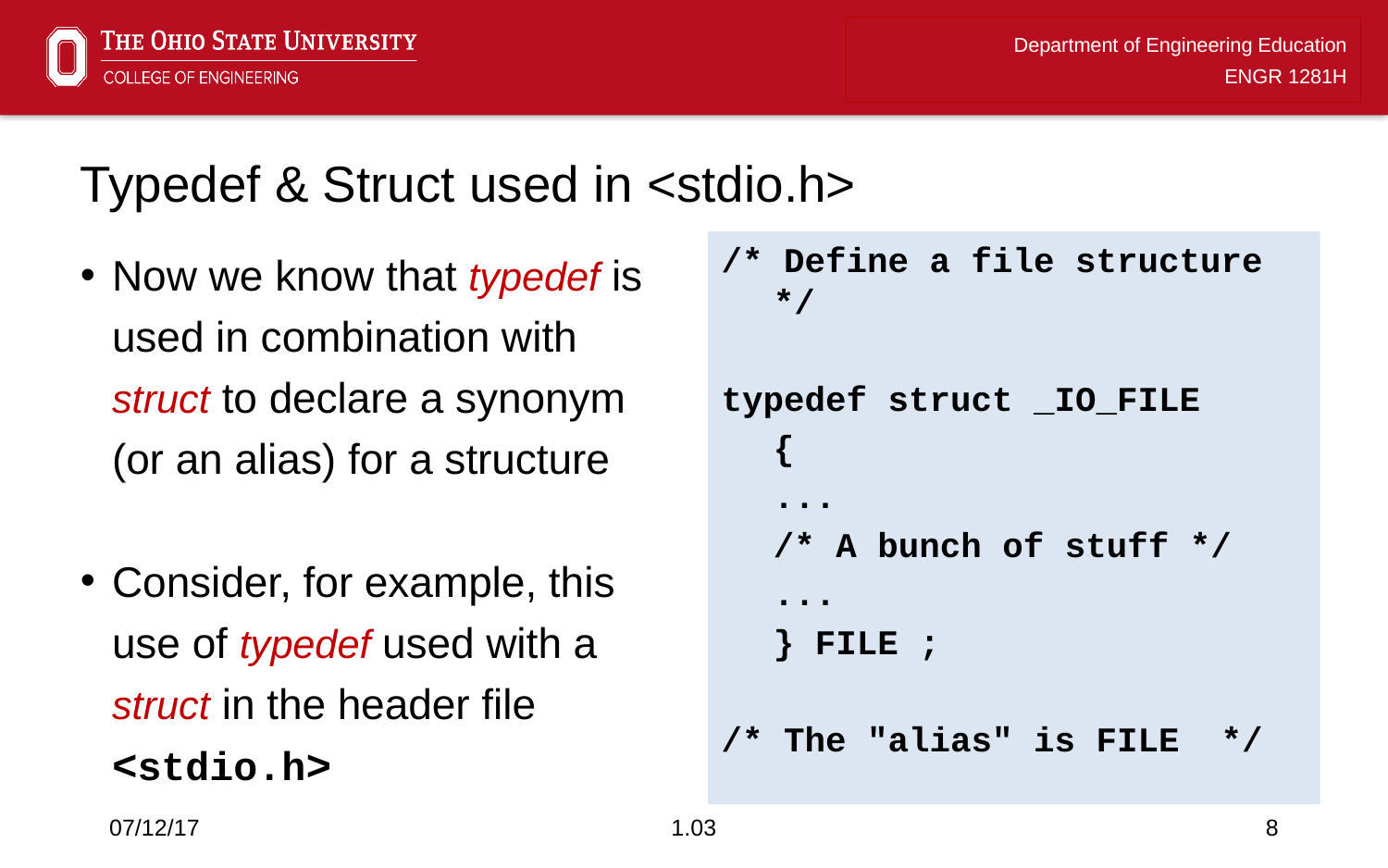

# Typedef & Struct used in <stdio.h>
Now we know that typedef is used in combination with struct to declare a synonym (or an alias) for a structure

Consider, for example, this use of typedef used with a struct in the header file <stdio.h>
/* Define a file structure */

typedef struct _IO_FILE
	{
	...
	/* A bunch of stuff */
	...
	} FILE ;

/* The "alias" is FILE  */
07/12/17
1.03
8